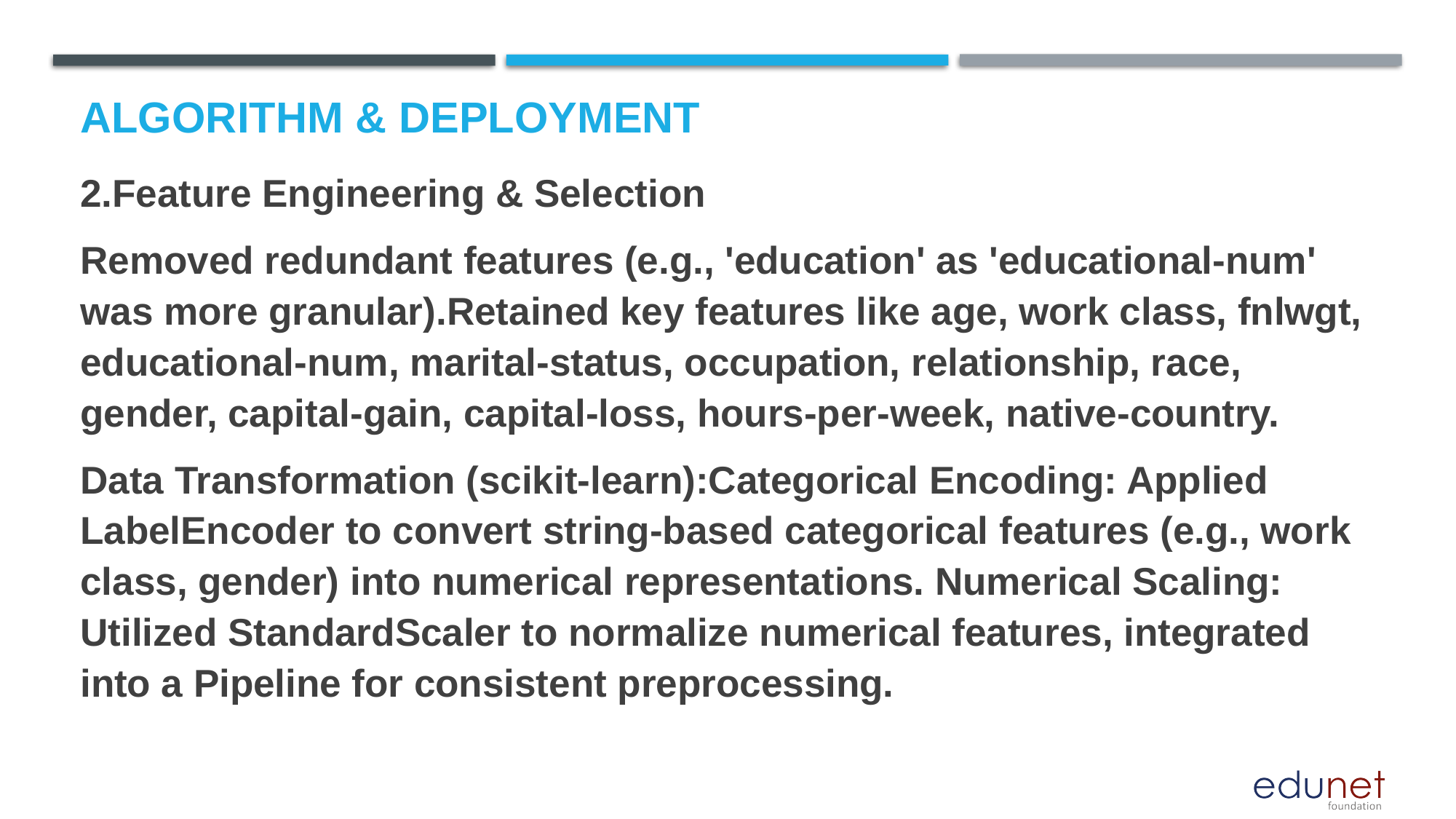

# Algorithm & Deployment
2.Feature Engineering & Selection
Removed redundant features (e.g., 'education' as 'educational-num' was more granular).Retained key features like age, work class, fnlwgt, educational-num, marital-status, occupation, relationship, race, gender, capital-gain, capital-loss, hours-per-week, native-country.
Data Transformation (scikit-learn):Categorical Encoding: Applied LabelEncoder to convert string-based categorical features (e.g., work class, gender) into numerical representations. Numerical Scaling: Utilized StandardScaler to normalize numerical features, integrated into a Pipeline for consistent preprocessing.